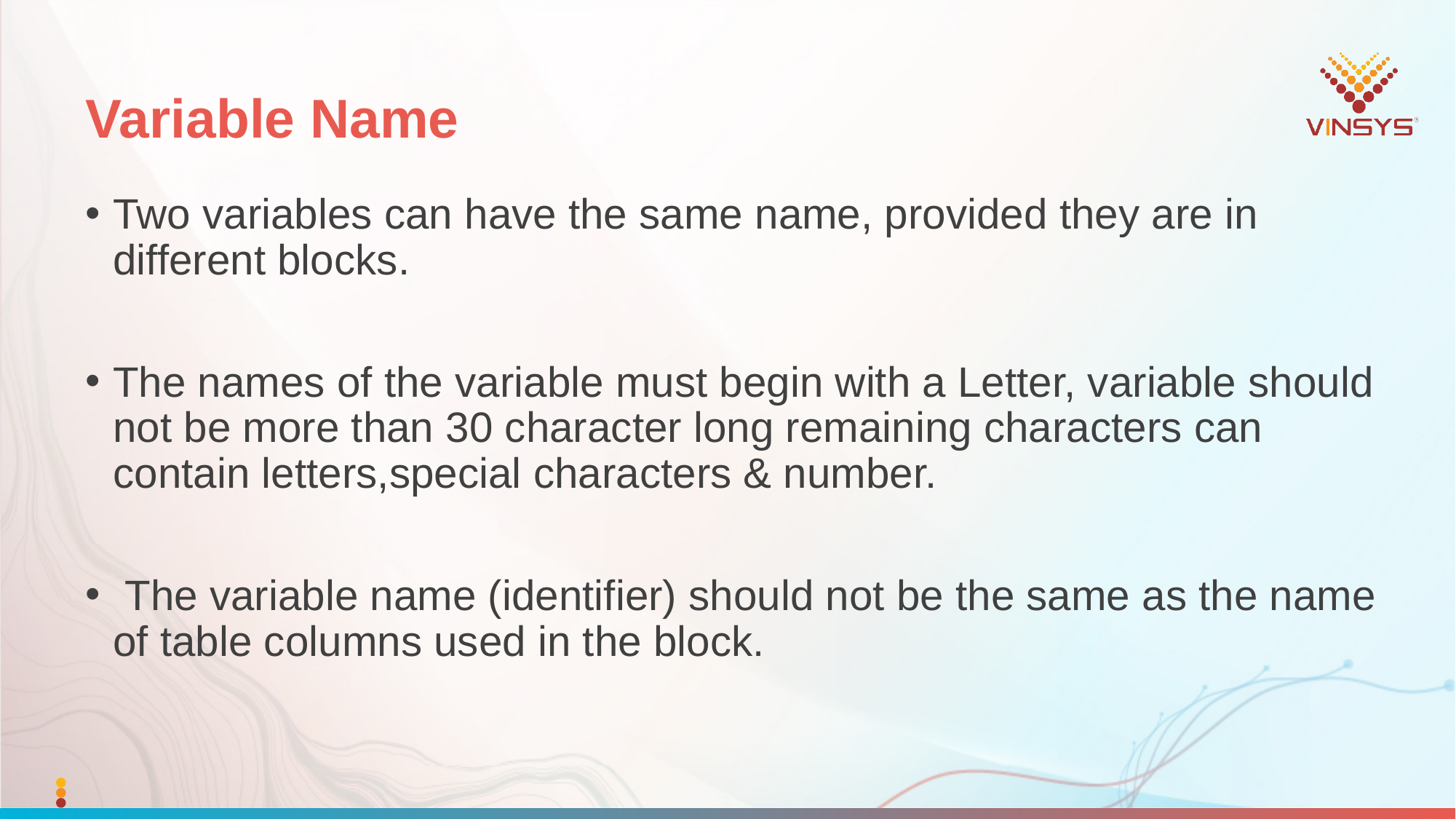

# Variable Name
Two variables can have the same name, provided they are in different blocks.

The names of the variable must begin with a Letter, variable should not be more than 30 character long remaining characters can contain letters,special characters & number.

 The variable name (identifier) should not be the same as the name of table columns used in the block.